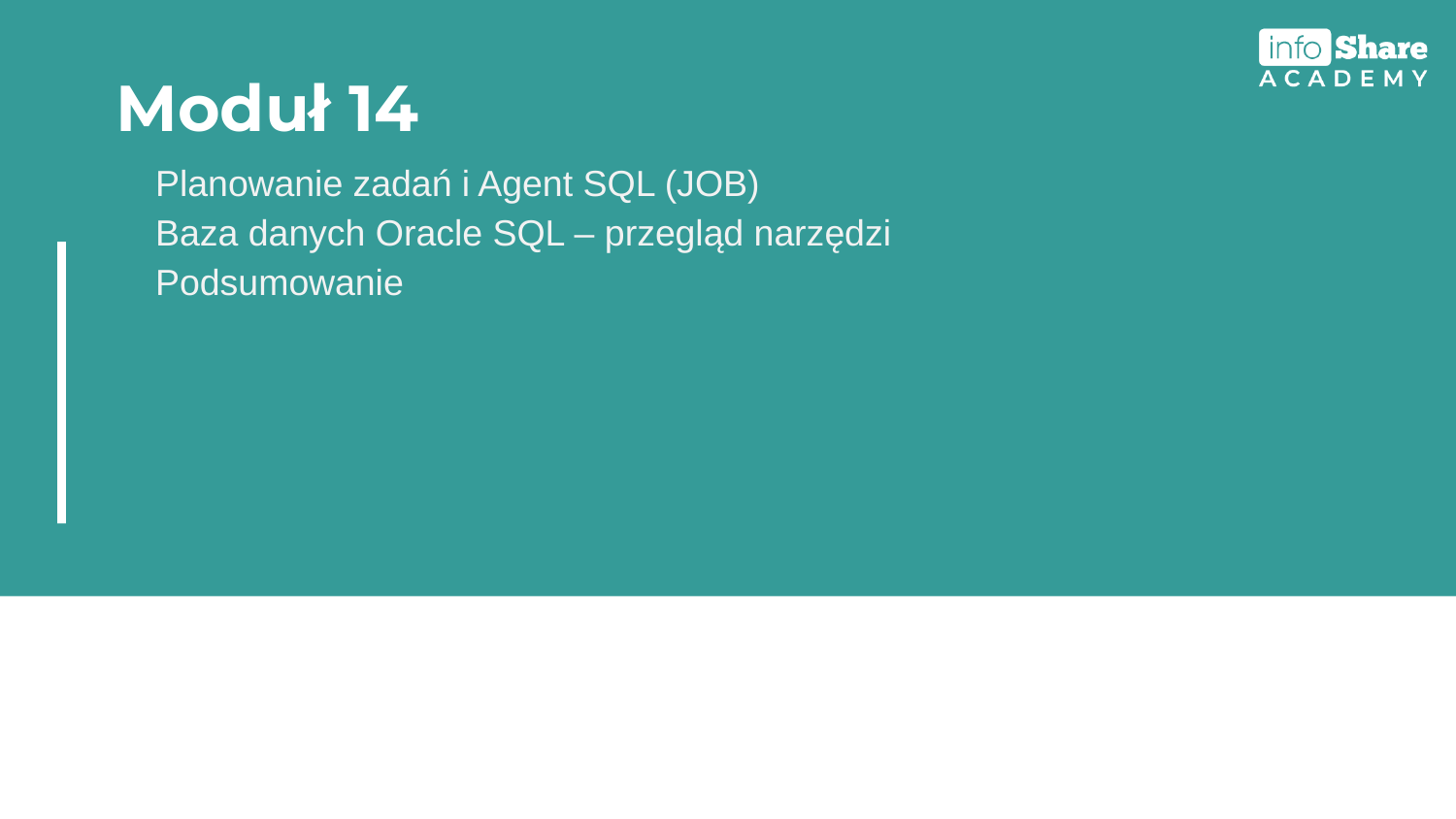

# Moduł 14
Planowanie zadań i Agent SQL (JOB)
Baza danych Oracle SQL – przegląd narzędzi
Podsumowanie